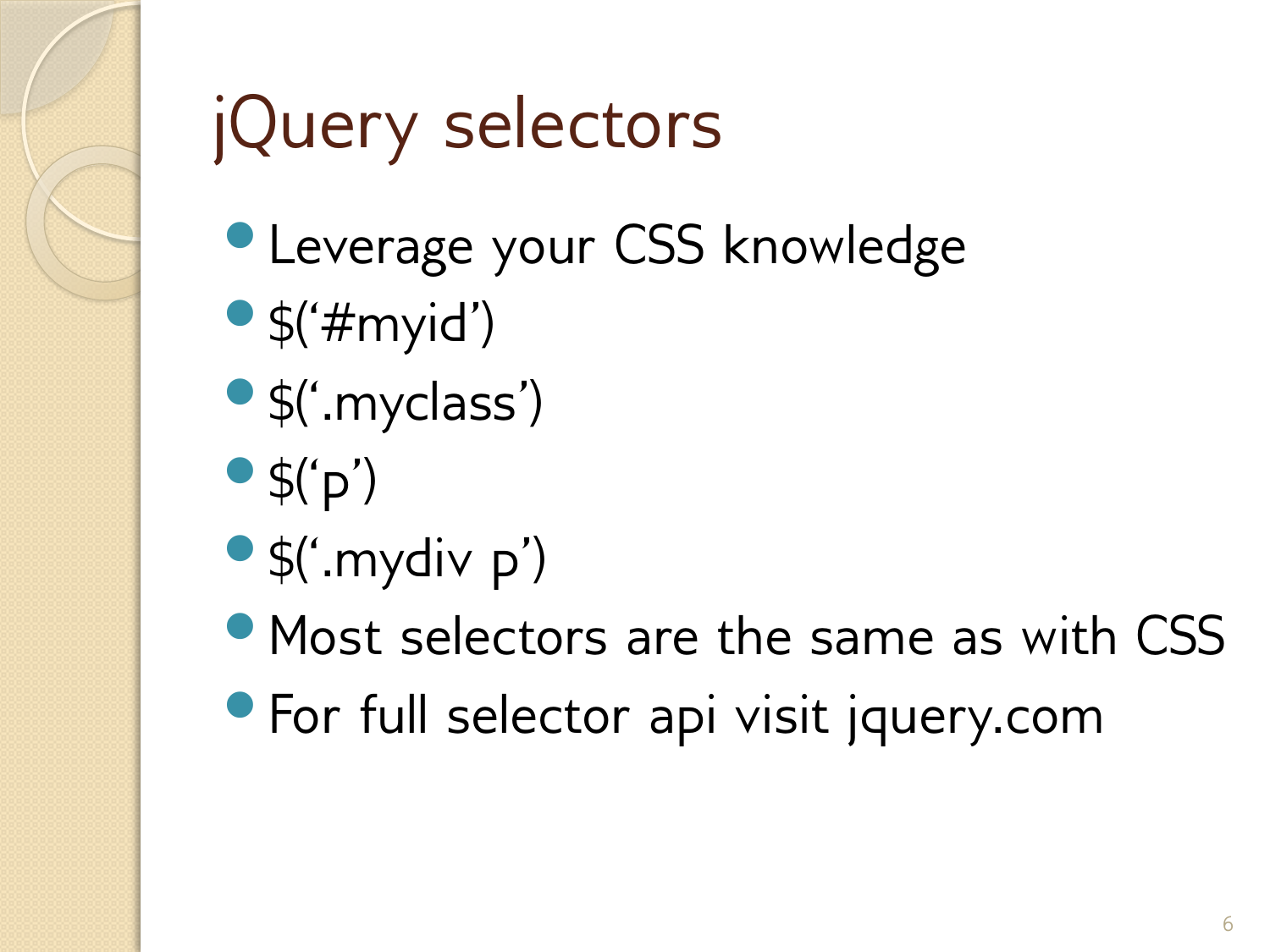

# jQuery selectors
Leverage your CSS knowledge
$(‘#myid’)
$(‘.myclass’)
$(‘p’)
$(‘.mydiv p’)
Most selectors are the same as with CSS
For full selector api visit jquery.com

6